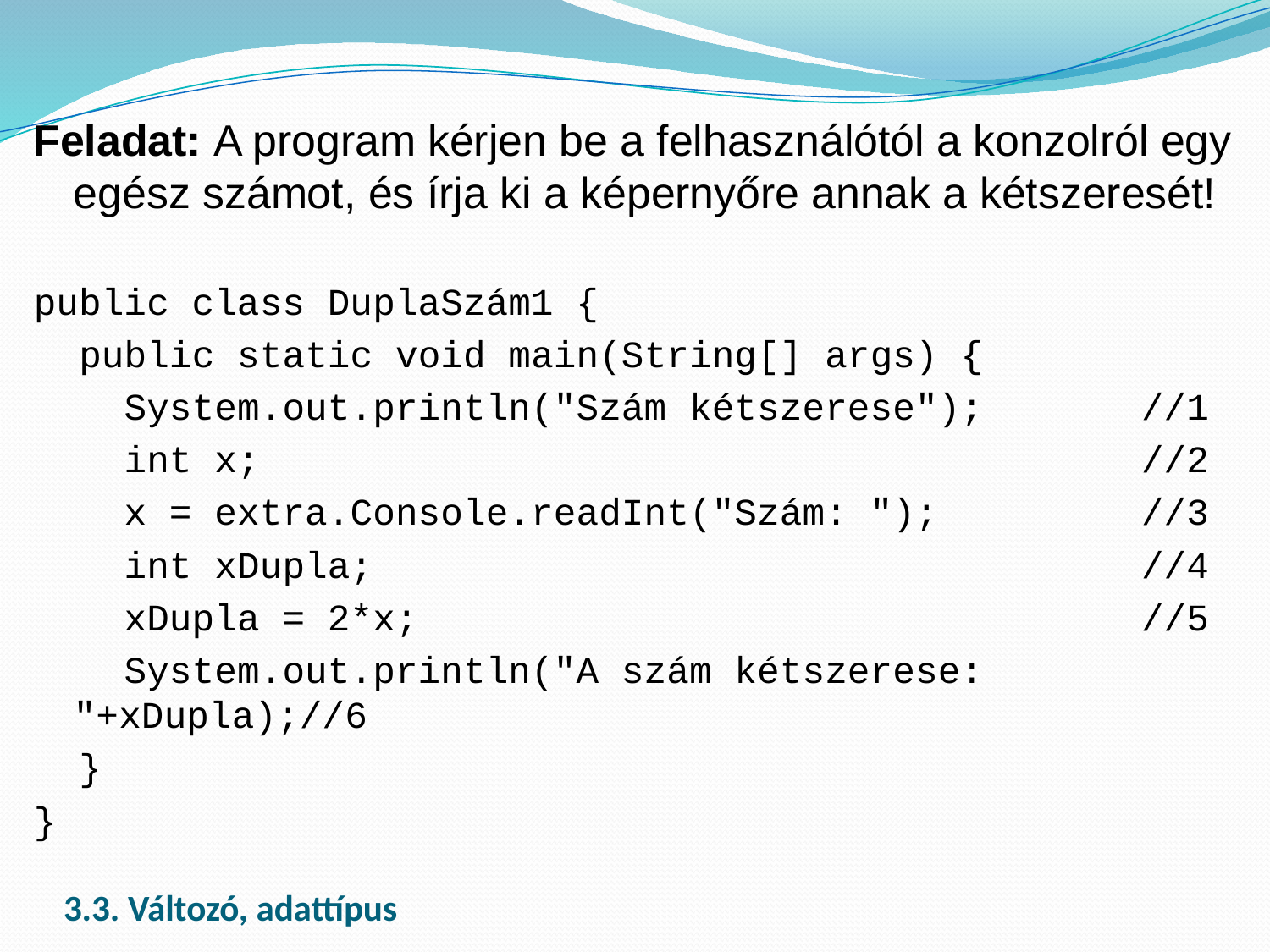

Feladat: A program kérjen be a felhasználótól a konzolról egy egész számot, és írja ki a képernyőre annak a kétszeresét!

public class DuplaSzám1 {
  public static void main(String[] args) {
    System.out.println("Szám kétszerese");       //1
    int x;                                       //2
    x = extra.Console.readInt("Szám: ");         //3
    int xDupla;                                  //4
    xDupla = 2*x;                                //5
    System.out.println("A szám kétszerese: "+xDupla);//6
  }
}
# 3.3. Változó, adattípus